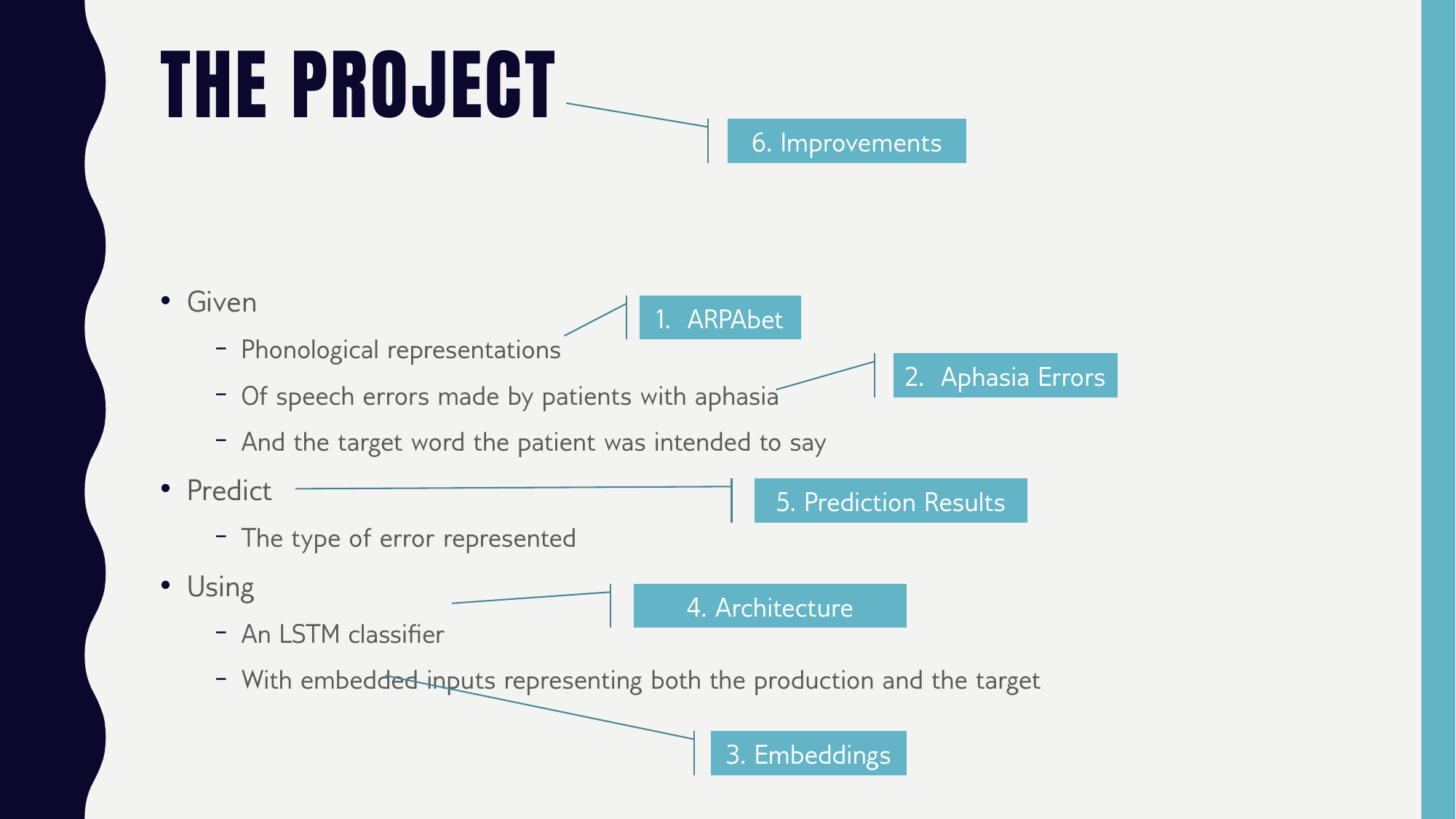

# The Project
6. Improvements
Given
Phonological representations
Of speech errors made by patients with aphasia
And the target word the patient was intended to say
Predict
The type of error represented
Using
An LSTM classifier
With embedded inputs representing both the production and the target

1.  ARPAbet
2.  Aphasia Errors
5. Prediction Results
4. Architecture
3. Embeddings